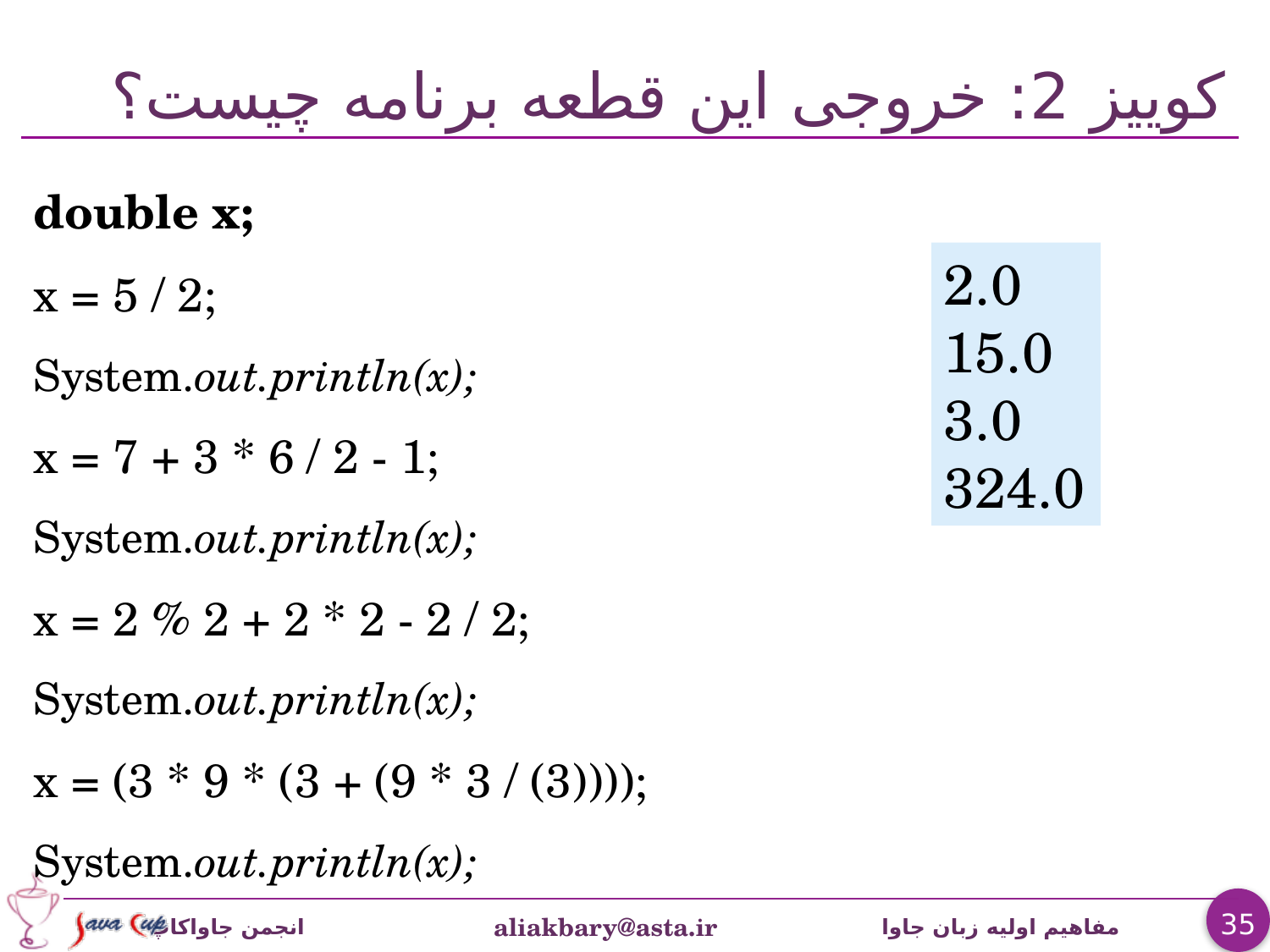

# کوييز 2: خروجی اين قطعه برنامه چيست؟
double x;
x = 5 / 2;
System.out.println(x);
x = 7 + 3 * 6 / 2 - 1;
System.out.println(x);
x = 2 % 2 + 2 * 2 - 2 / 2;
System.out.println(x);
x = (3 * 9 * (3 + (9 * 3 / (3))));
System.out.println(x);
2.0
15.0
3.0
324.0